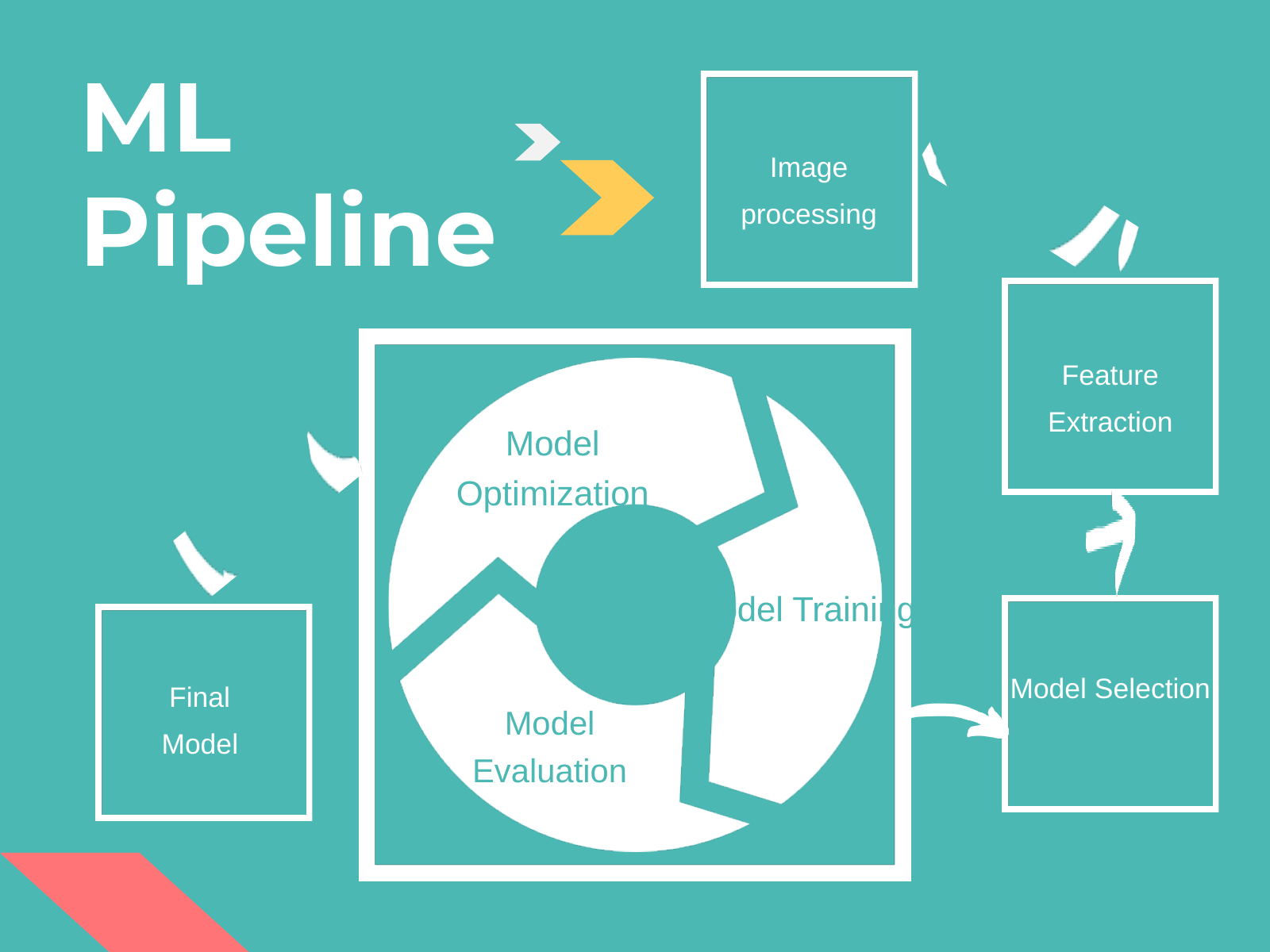

ML
Pipeline

Image processing

Feature
Extraction
Feature Exraction

Model Optimization

Model Training

Model Selection
Final
Model
Model
Evaluation